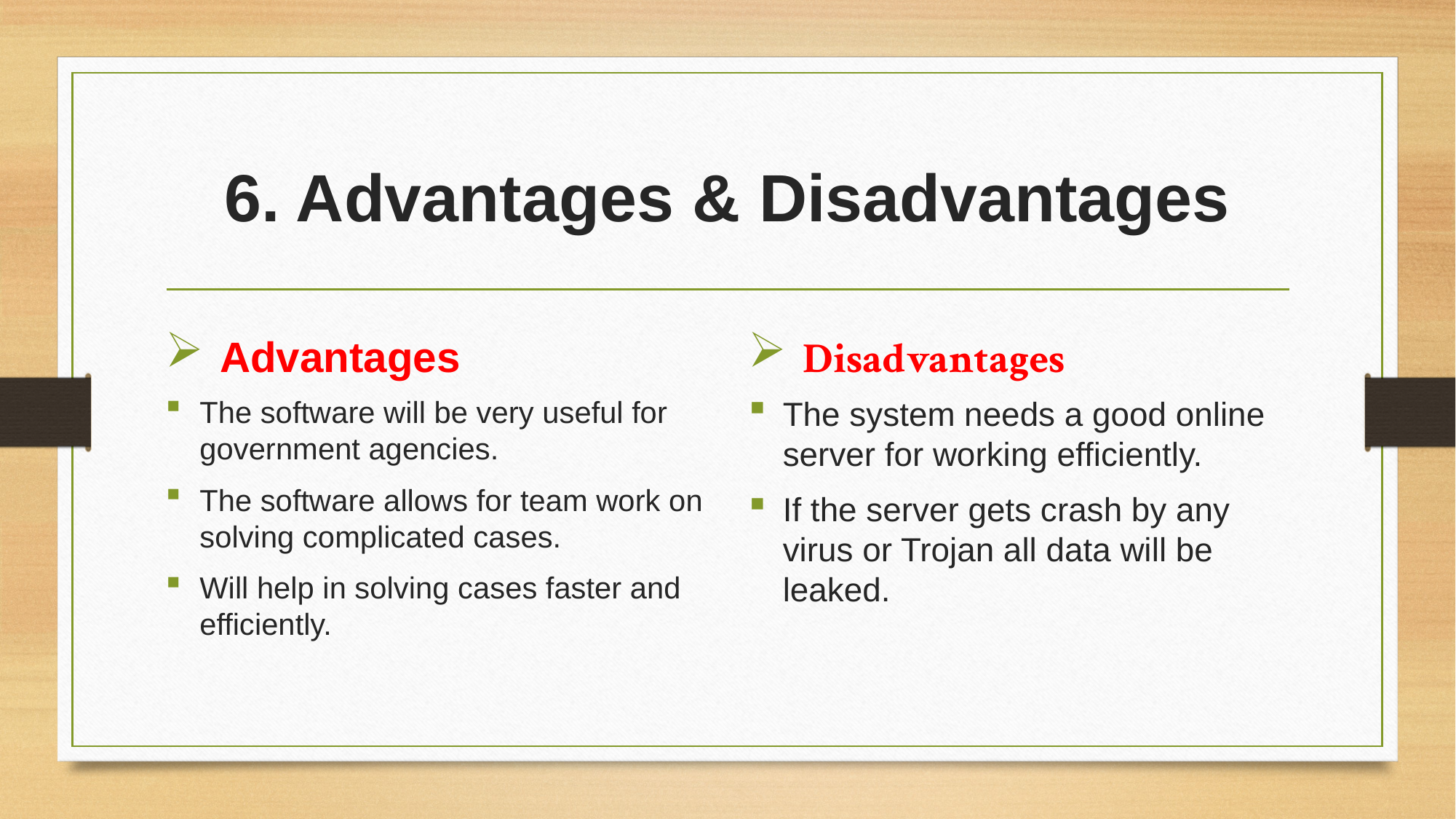

# 6. Advantages & Disadvantages
Advantages
Disadvantages
The software will be very useful for government agencies.
The software allows for team work on solving complicated cases.
Will help in solving cases faster and efficiently.
The system needs a good online server for working efficiently.
If the server gets crash by any virus or Trojan all data will be leaked.